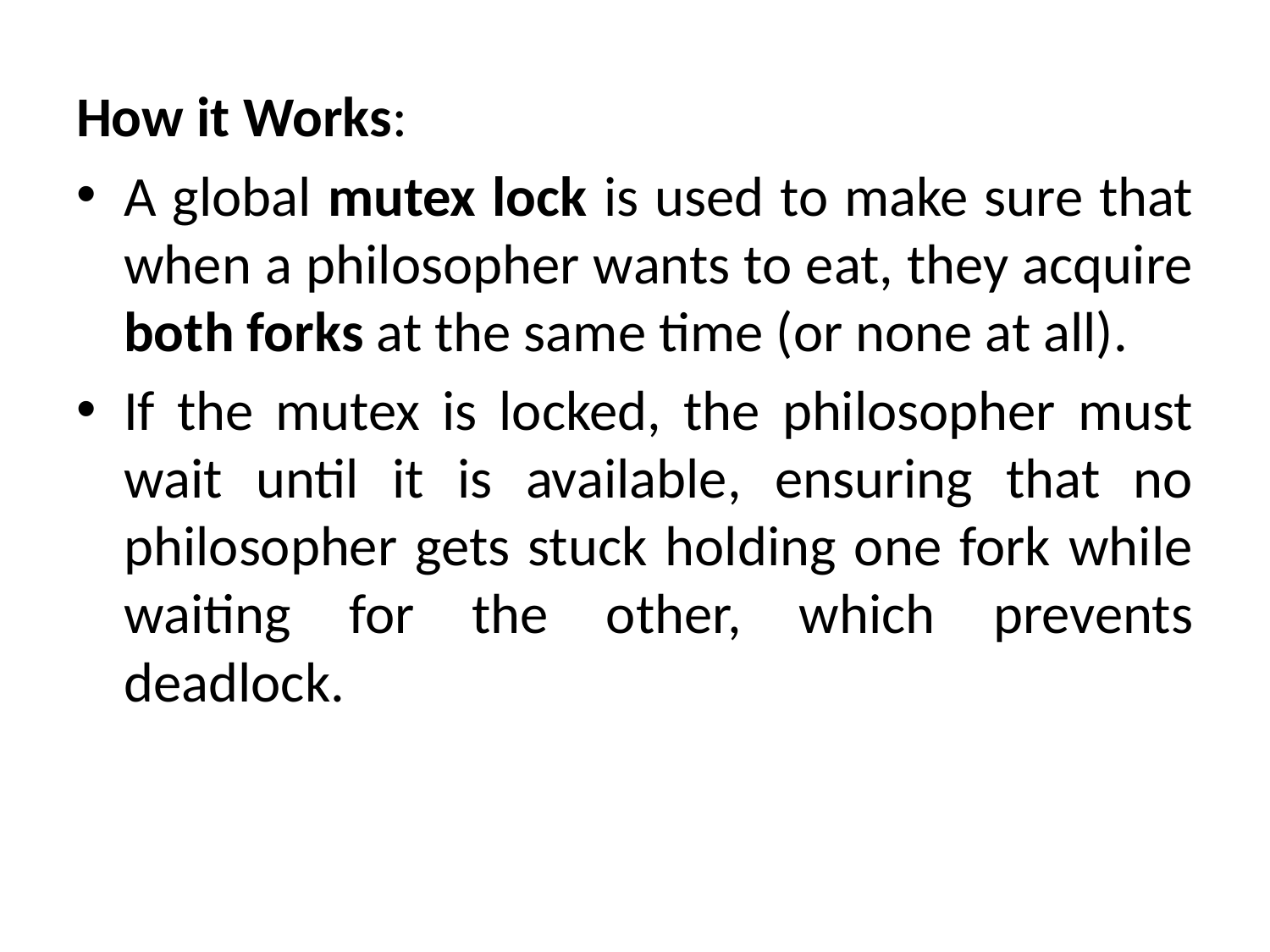

How it Works:
A global mutex lock is used to make sure that when a philosopher wants to eat, they acquire both forks at the same time (or none at all).
If the mutex is locked, the philosopher must wait until it is available, ensuring that no philosopher gets stuck holding one fork while waiting for the other, which prevents deadlock.